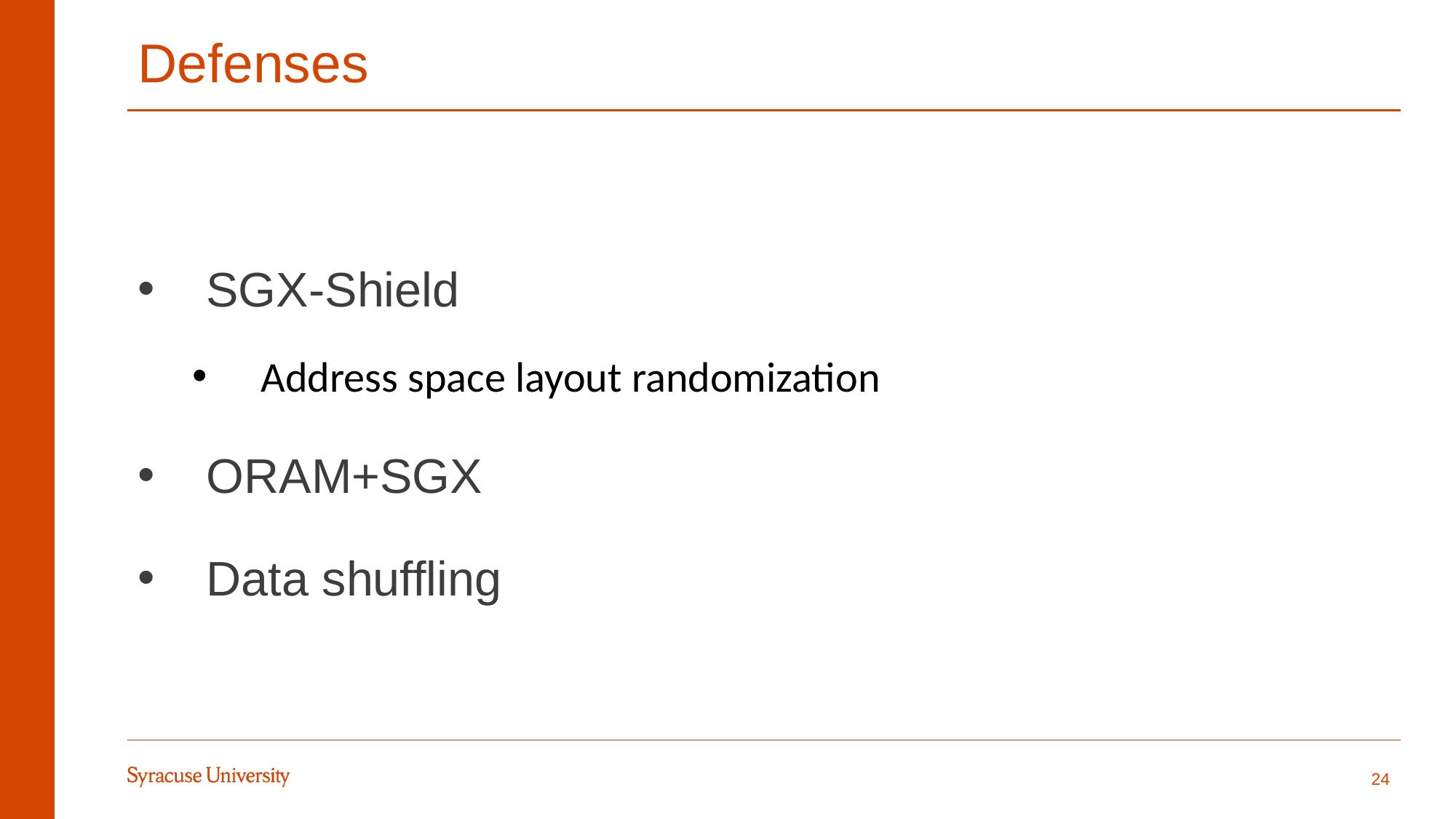

# Defenses

SGX-Shield
Address space layout randomization
ORAM+SGX
Data shuffling

24